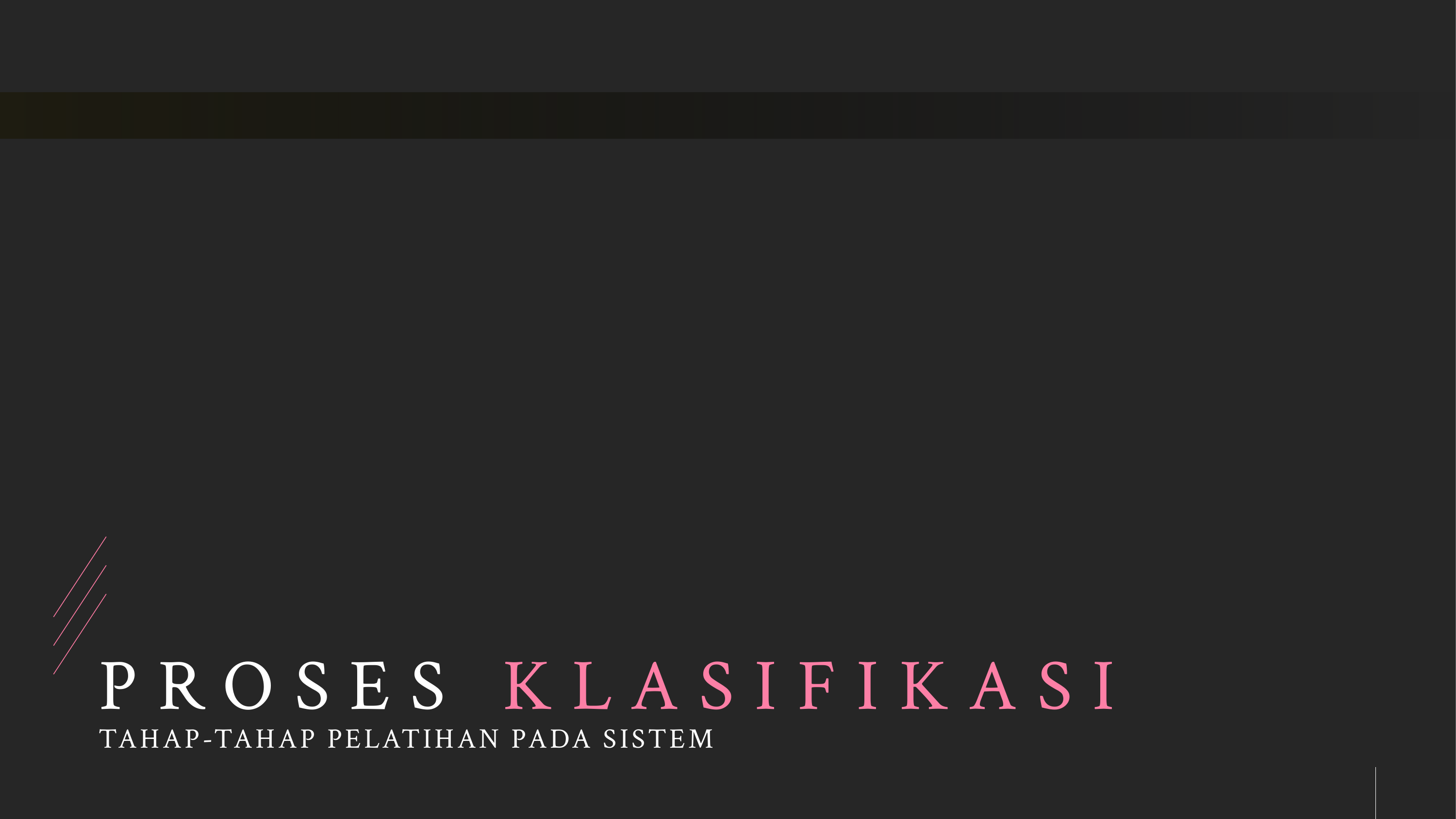

# PROSES KLASIFIKASI
TAHAP-TAHAP PELATIHAN PADA SISTEM